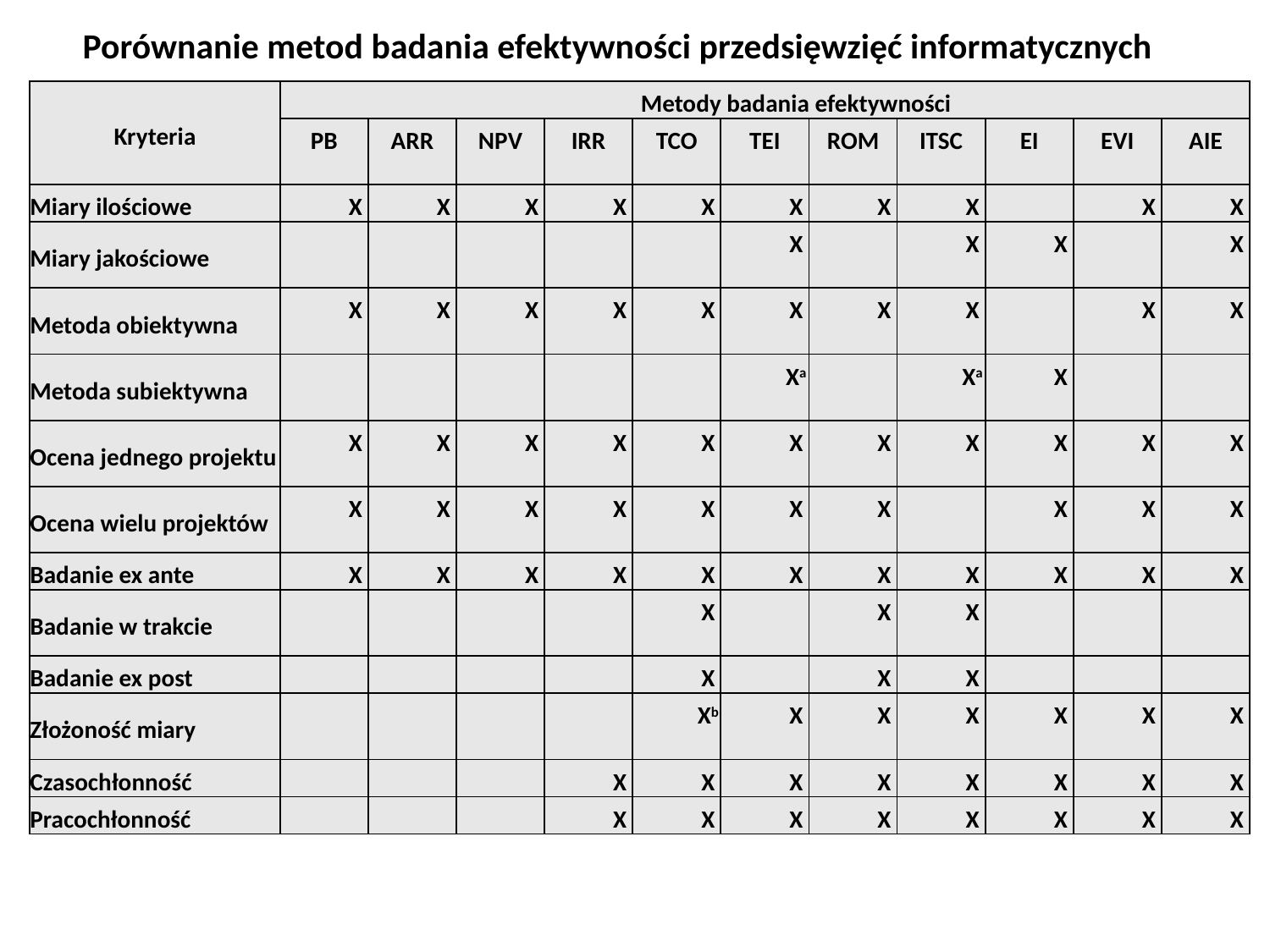

# Porównanie metod badania efektywności przedsięwzięć informatycznych
| Kryteria | Metody badania efektywności |  |  |  |  |  |  |  |  |  |  |
| --- | --- | --- | --- | --- | --- | --- | --- | --- | --- | --- | --- |
|  | PB | ARR | NPV | IRR | TCO | TEI | ROM | ITSC | EI | EVI | AIE |
| Miary ilościowe | X | X | X | X | X | X | X | X |  | X | X |
| Miary jakościowe |  |  |  |  |  | X |  | X | X |  | X |
| Metoda obiektywna | X | X | X | X | X | X | X | X |  | X | X |
| Metoda subiektywna |  |  |  |  |  | Xa |  | Xa | X |  |  |
| Ocena jednego projektu | X | X | X | X | X | X | X | X | X | X | X |
| Ocena wielu projektów | X | X | X | X | X | X | X |  | X | X | X |
| Badanie ex ante | X | X | X | X | X | X | X | X | X | X | X |
| Badanie w trakcie |  |  |  |  | X |  | X | X |  |  |  |
| Badanie ex post |  |  |  |  | X |  | X | X |  |  |  |
| Złożoność miary |  |  |  |  | Xb | X | X | X | X | X | X |
| Czasochłonność |  |  |  | X | X | X | X | X | X | X | X |
| Pracochłonność |  |  |  | X | X | X | X | X | X | X | X |